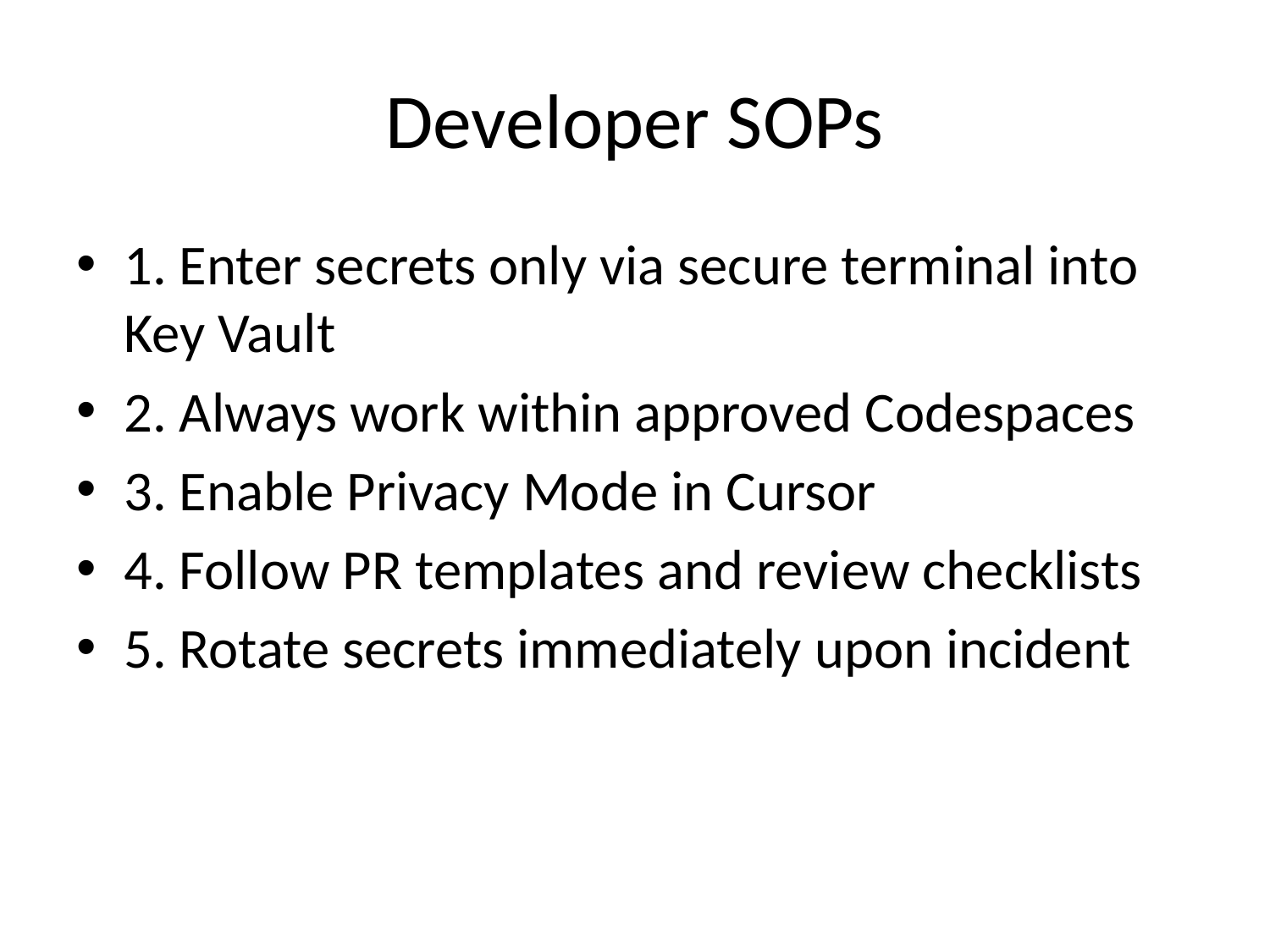

# Developer SOPs
1. Enter secrets only via secure terminal into Key Vault
2. Always work within approved Codespaces
3. Enable Privacy Mode in Cursor
4. Follow PR templates and review checklists
5. Rotate secrets immediately upon incident